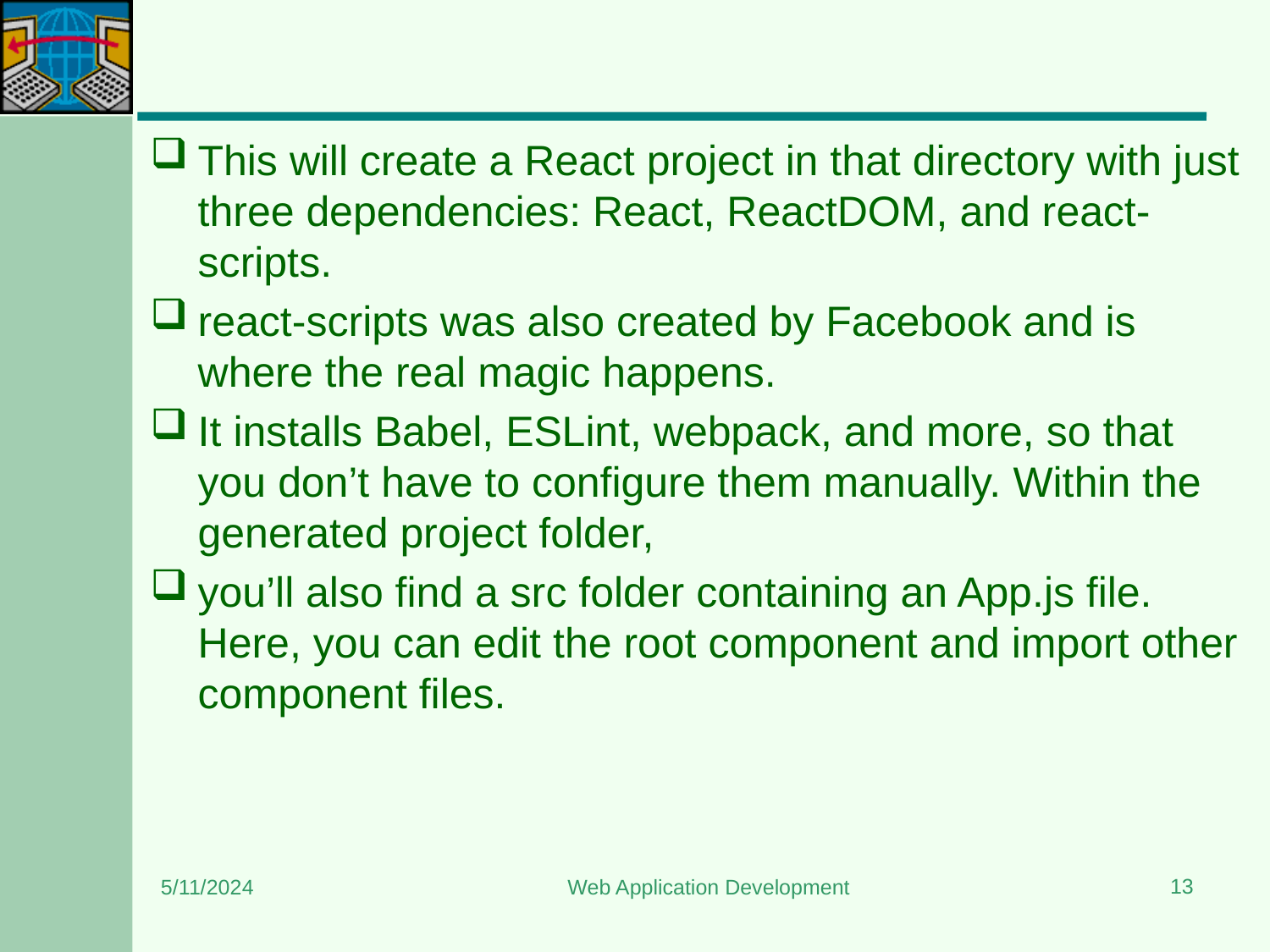

#
This will create a React project in that directory with just three dependencies: React, ReactDOM, and react-scripts.
react-scripts was also created by Facebook and is where the real magic happens.
It installs Babel, ESLint, webpack, and more, so that you don’t have to configure them manually. Within the generated project folder,
you’ll also find a src folder containing an App.js file. Here, you can edit the root component and import other component files.

13
5/11/2024
Web Application Development